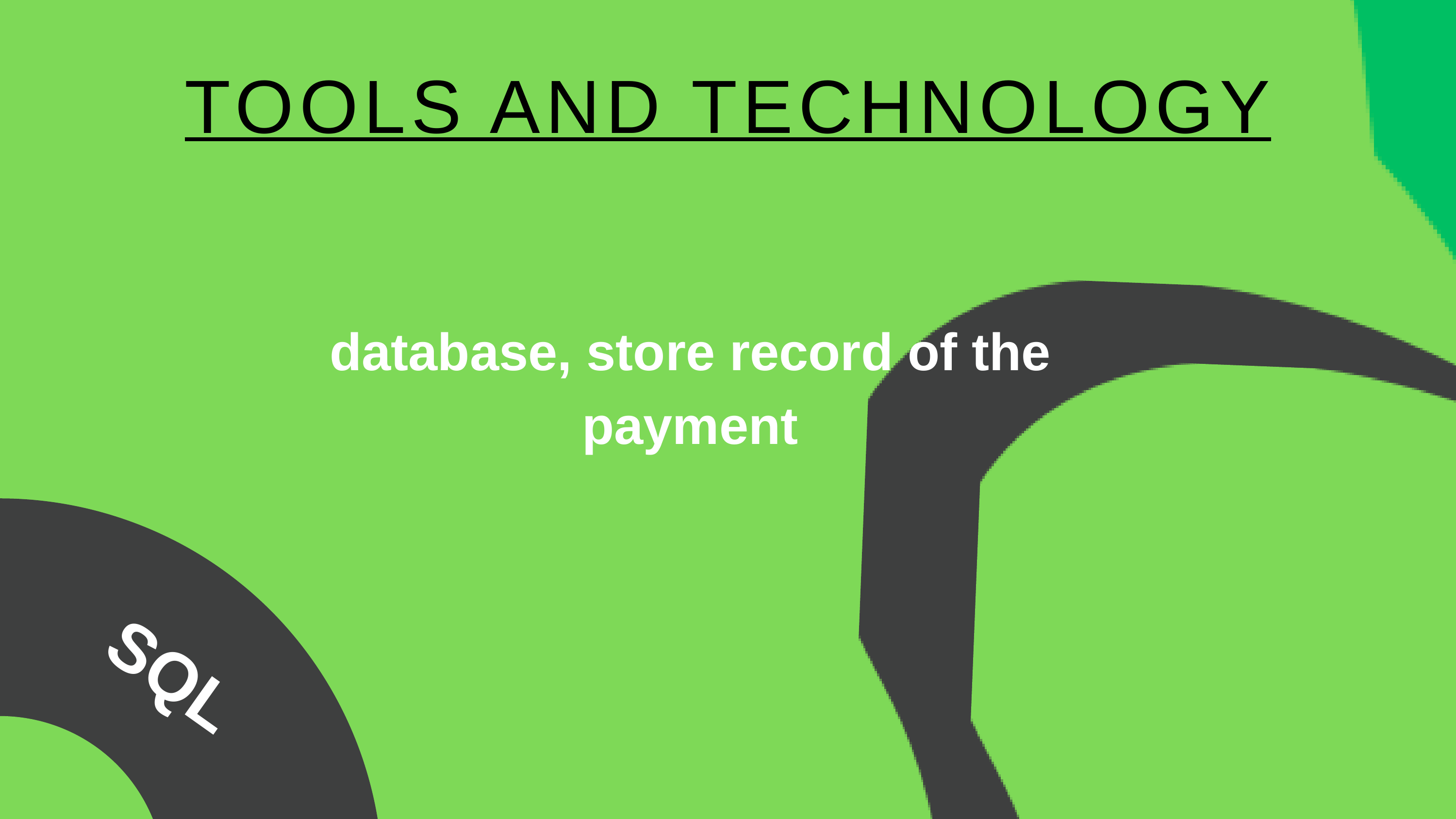

TOOLS AND TECHNOLOGY
database, store record of the payment

PHP
SQL

HTML